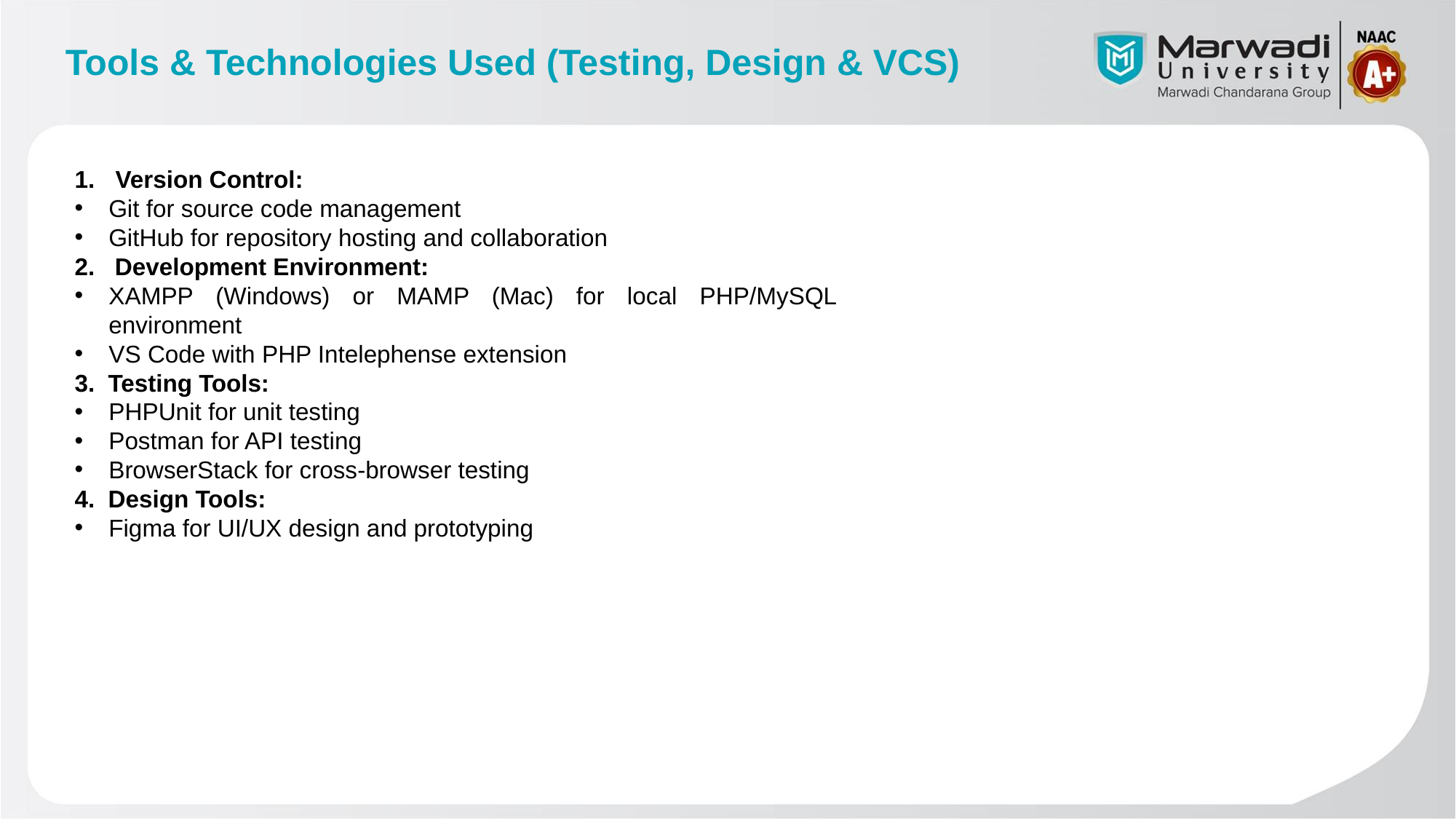

# Tools & Technologies Used (Testing, Design & VCS)

Version Control:
Git for source code management
GitHub for repository hosting and collaboration
2.   Development Environment:
XAMPP (Windows) or MAMP (Mac) for local PHP/MySQL environment
VS Code with PHP Intelephense extension
3.  Testing Tools:
PHPUnit for unit testing
Postman for API testing
BrowserStack for cross-browser testing
4.  Design Tools:
Figma for UI/UX design and prototyping

Core Technology Stack